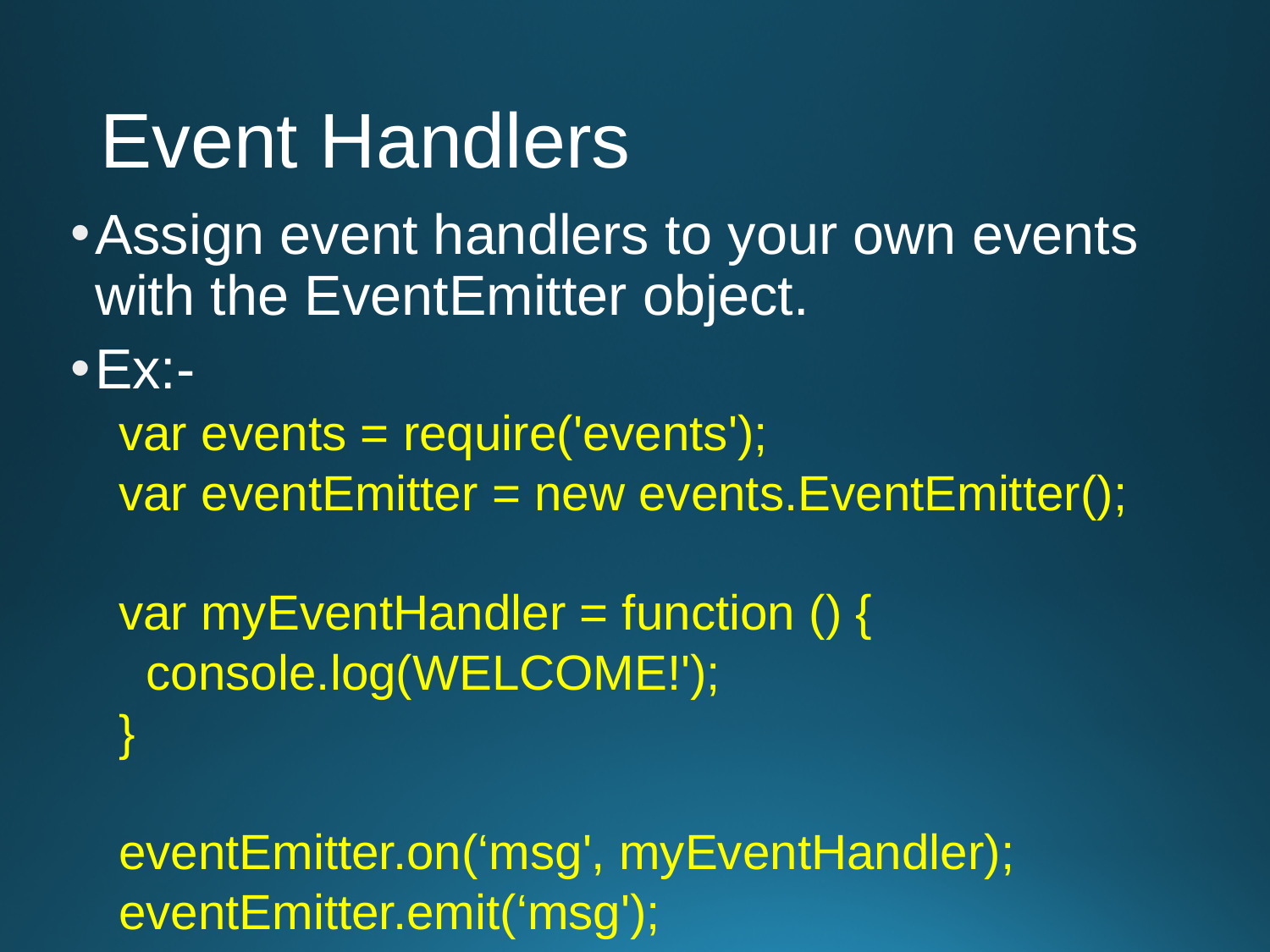

# Event Handlers
Assign event handlers to your own events with the EventEmitter object.
Ex:-
var events = require('events');
var eventEmitter = new events.EventEmitter();

var myEventHandler = function () {
  console.log(WELCOME!');
}

eventEmitter.on(‘msg', myEventHandler);
eventEmitter.emit(‘msg');